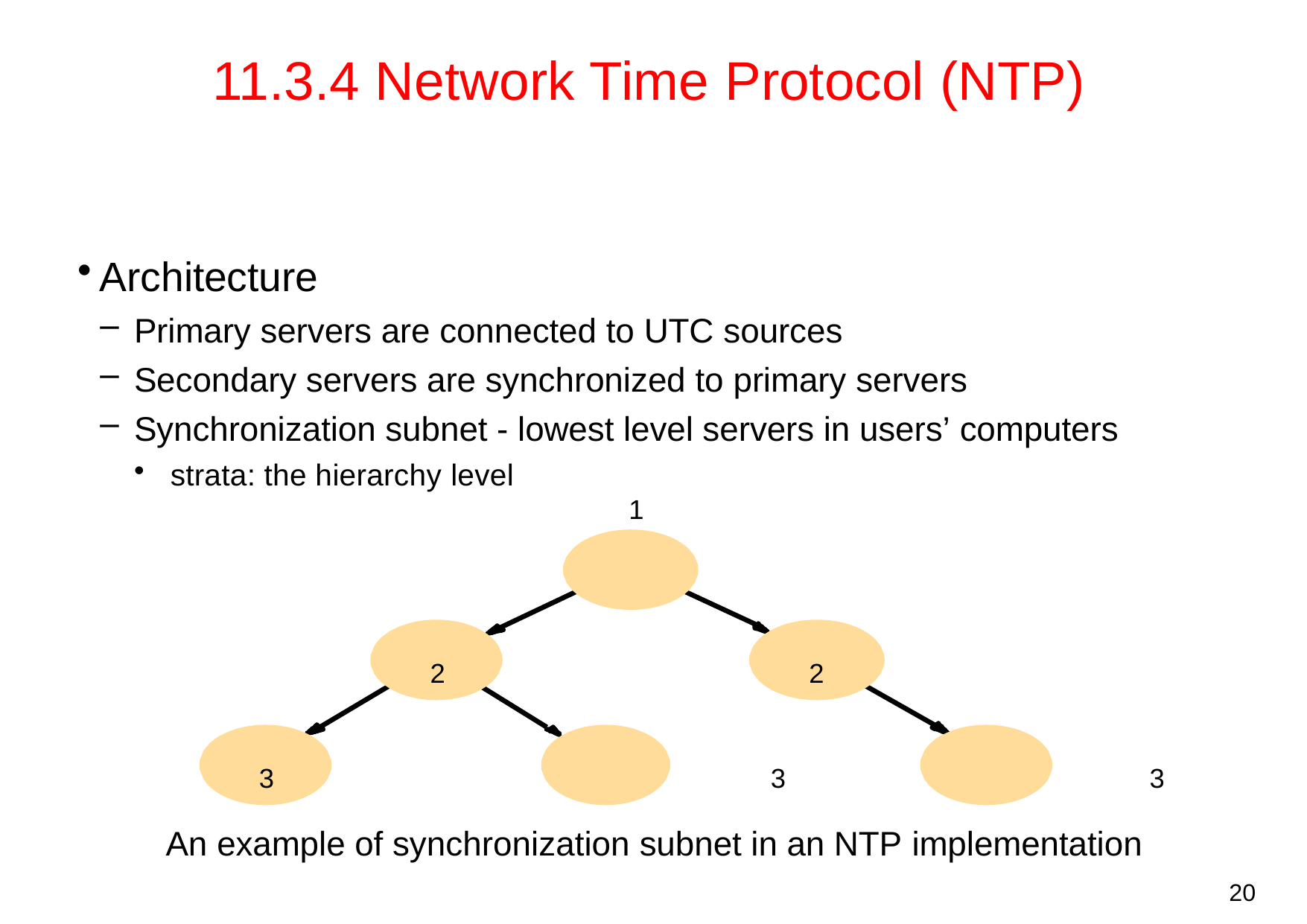

# 11.3.4 Network Time Protocol (NTP)
Architecture
Primary servers are connected to UTC sources
Secondary servers are synchronized to primary servers
Synchronization subnet - lowest level servers in users’ computers
strata: the hierarchy level
1

2
2

3	3	3

An example of synchronization subnet in an NTP implementation
20